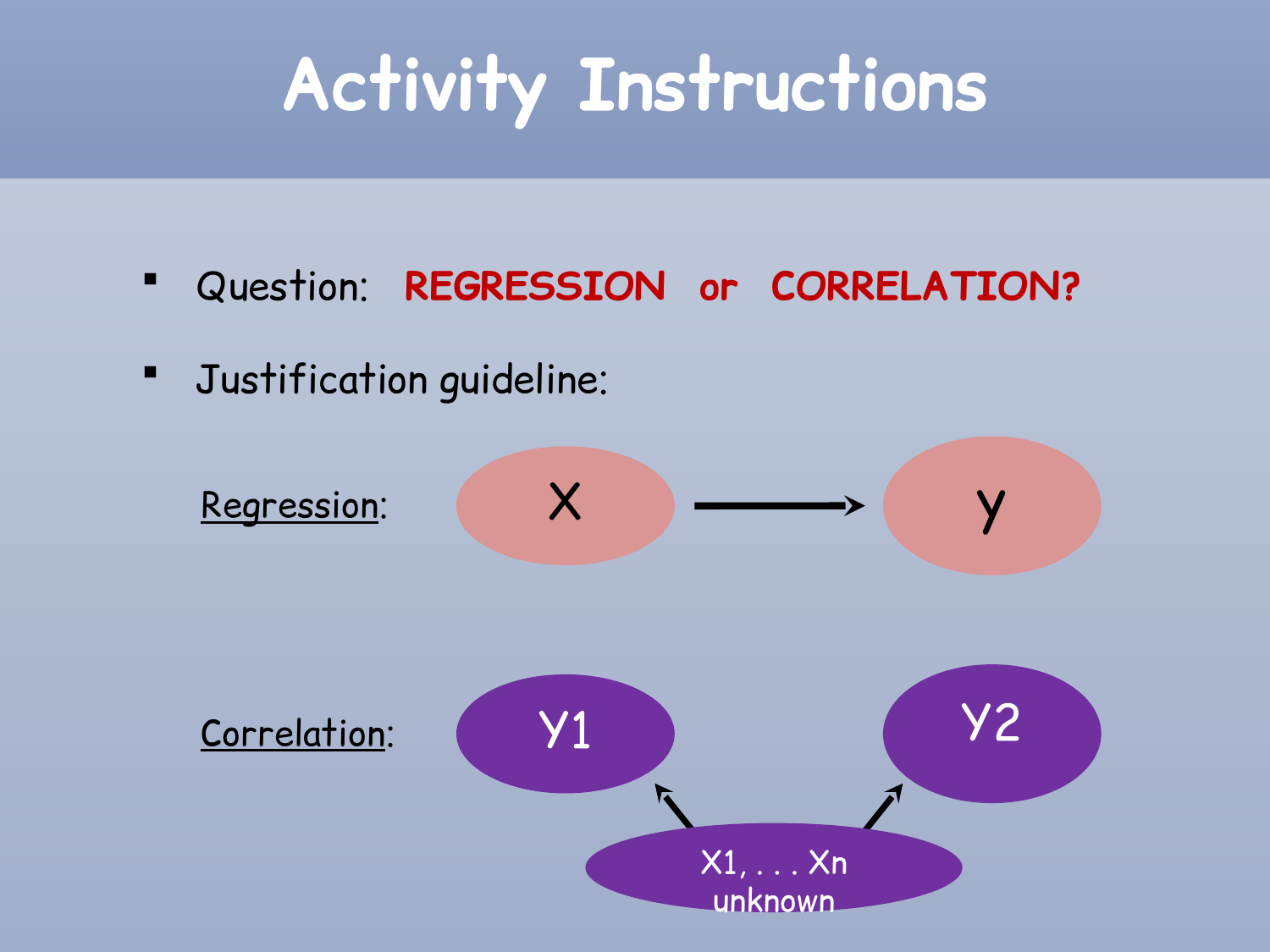

Activity Instructions

  Question:   REGRESSION  or  CORRELATION?
  Justification guideline:
y
X
Regression:
Y2
Y1
X1, . . . Xn unknown
Correlation: